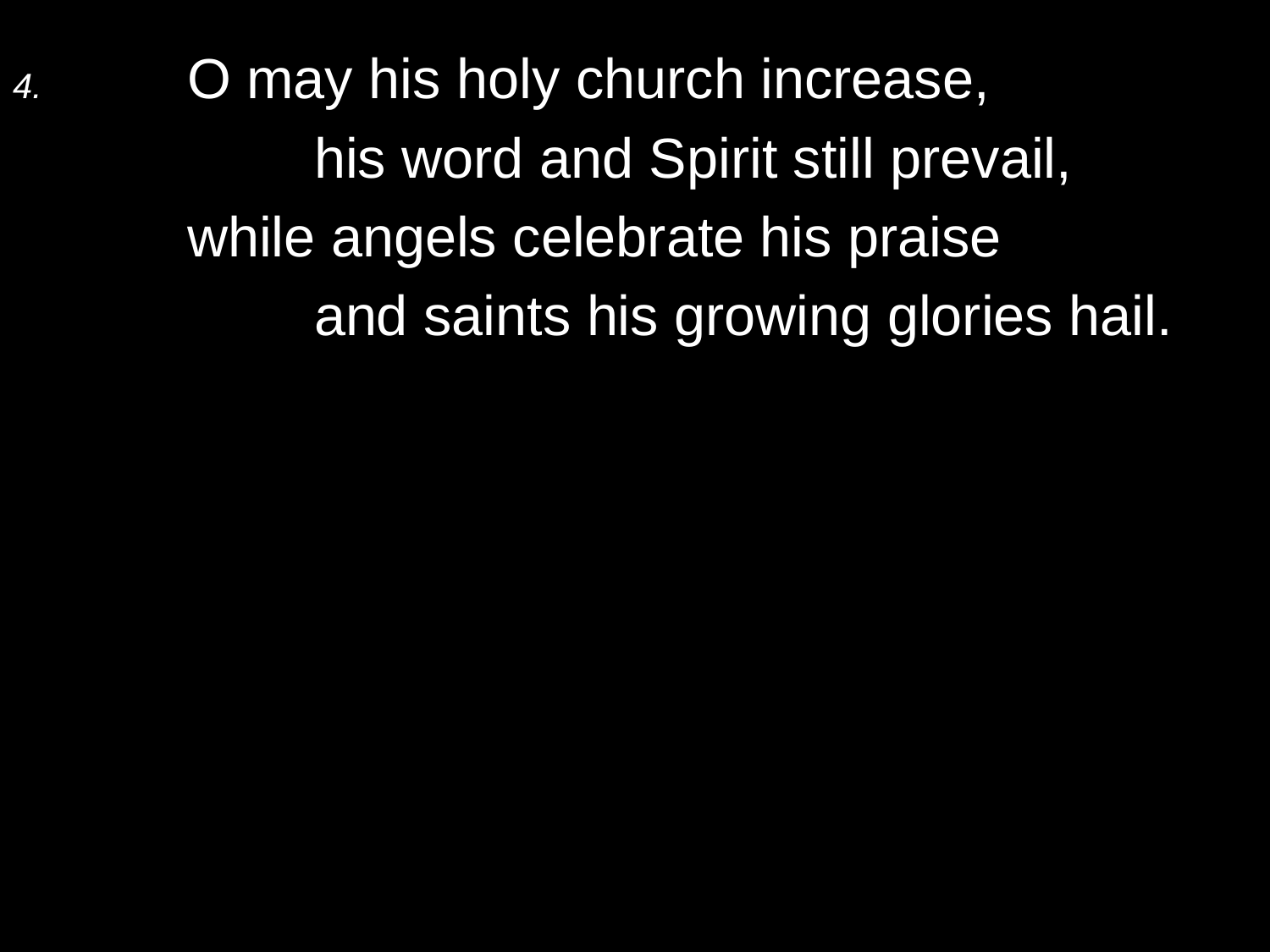

4.	O may his holy church increase,
		his word and Spirit still prevail,
	while angels celebrate his praise
		and saints his growing glories hail.